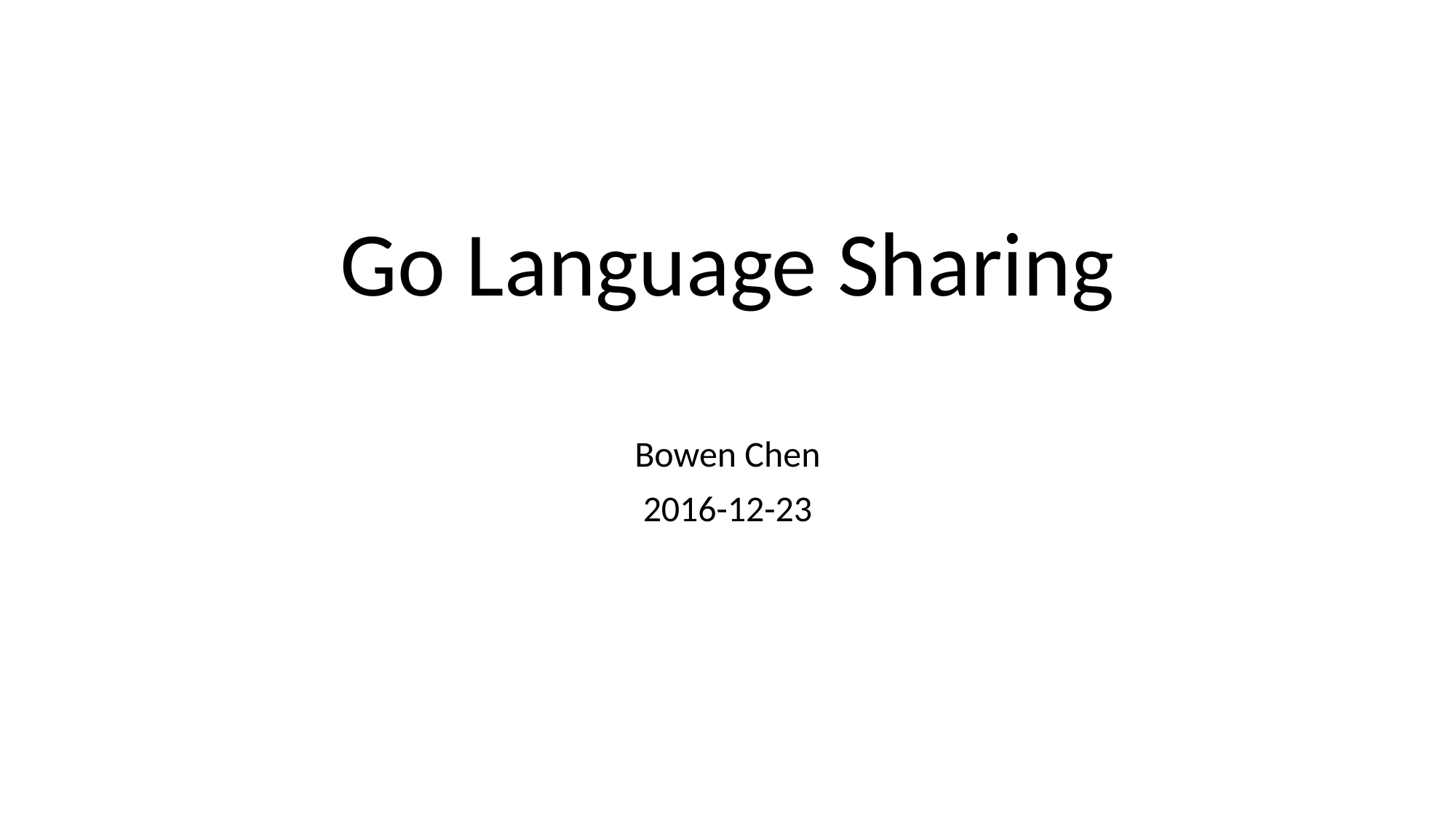

# Go Language Sharing

Bowen Chen
2016-12-23